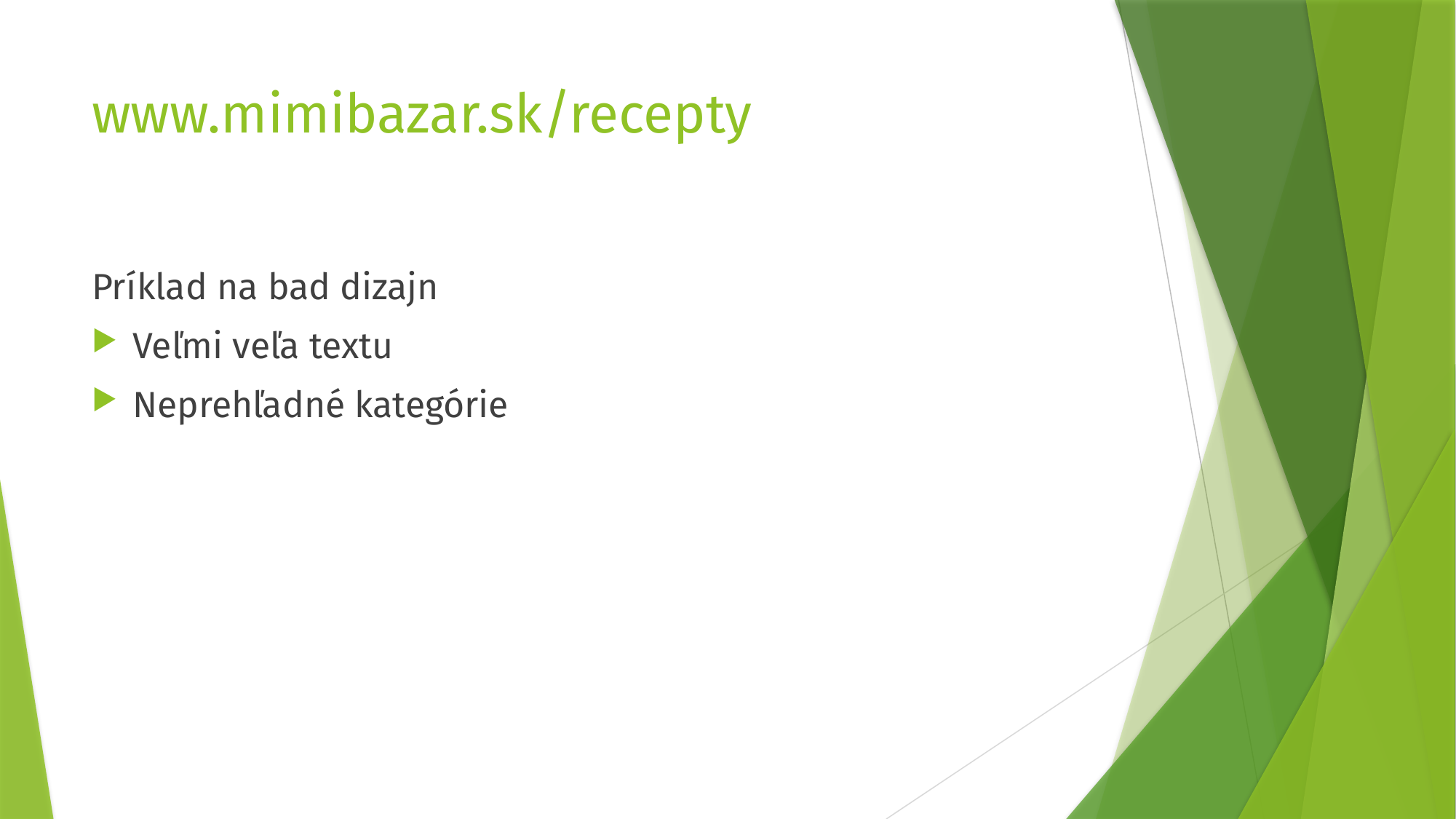

# www.mimibazar.sk/recepty
Príklad na bad dizajn
Veľmi veľa textu
Neprehľadné kategórie